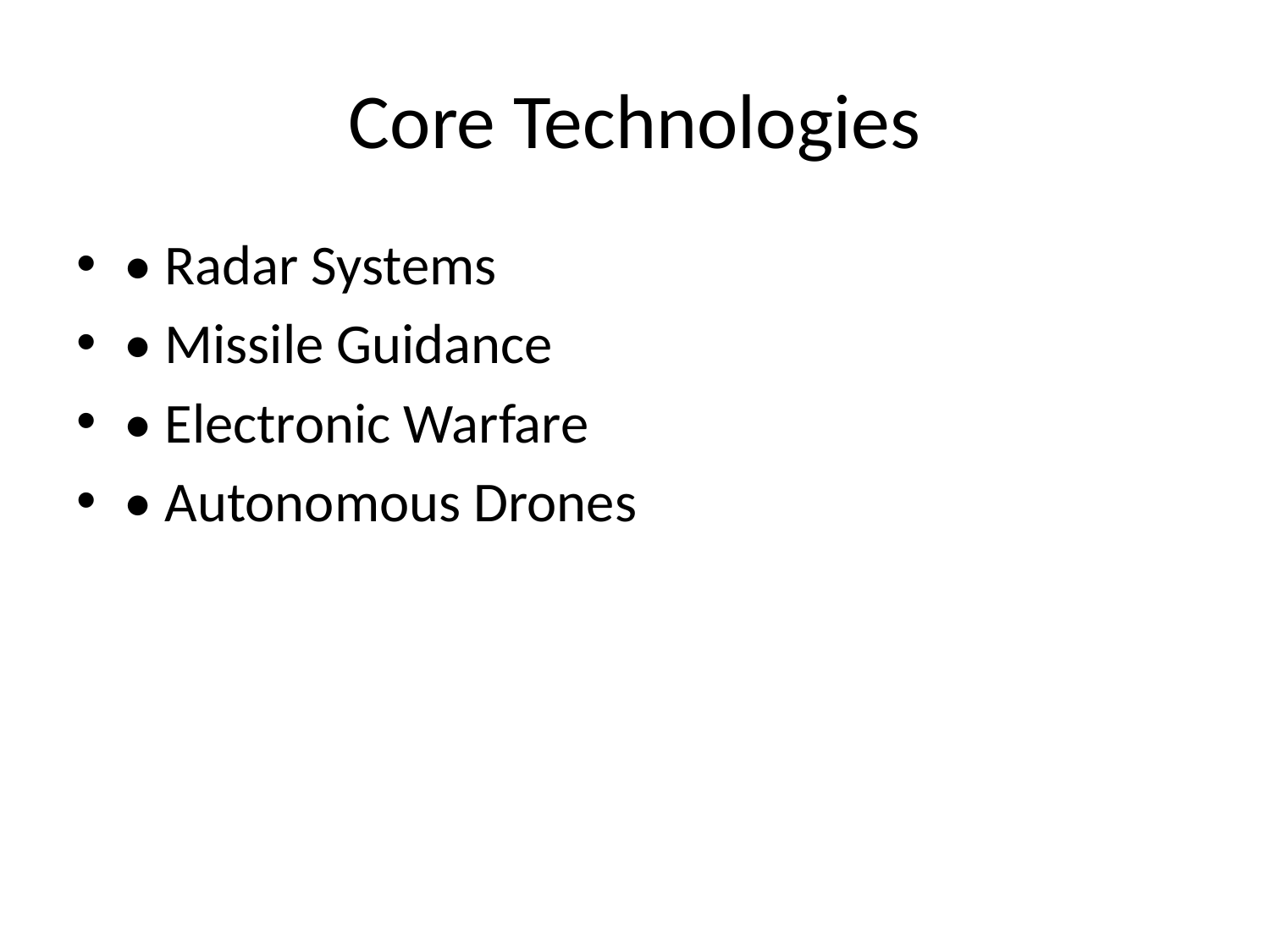

# Core Technologies
• Radar Systems
• Missile Guidance
• Electronic Warfare
• Autonomous Drones